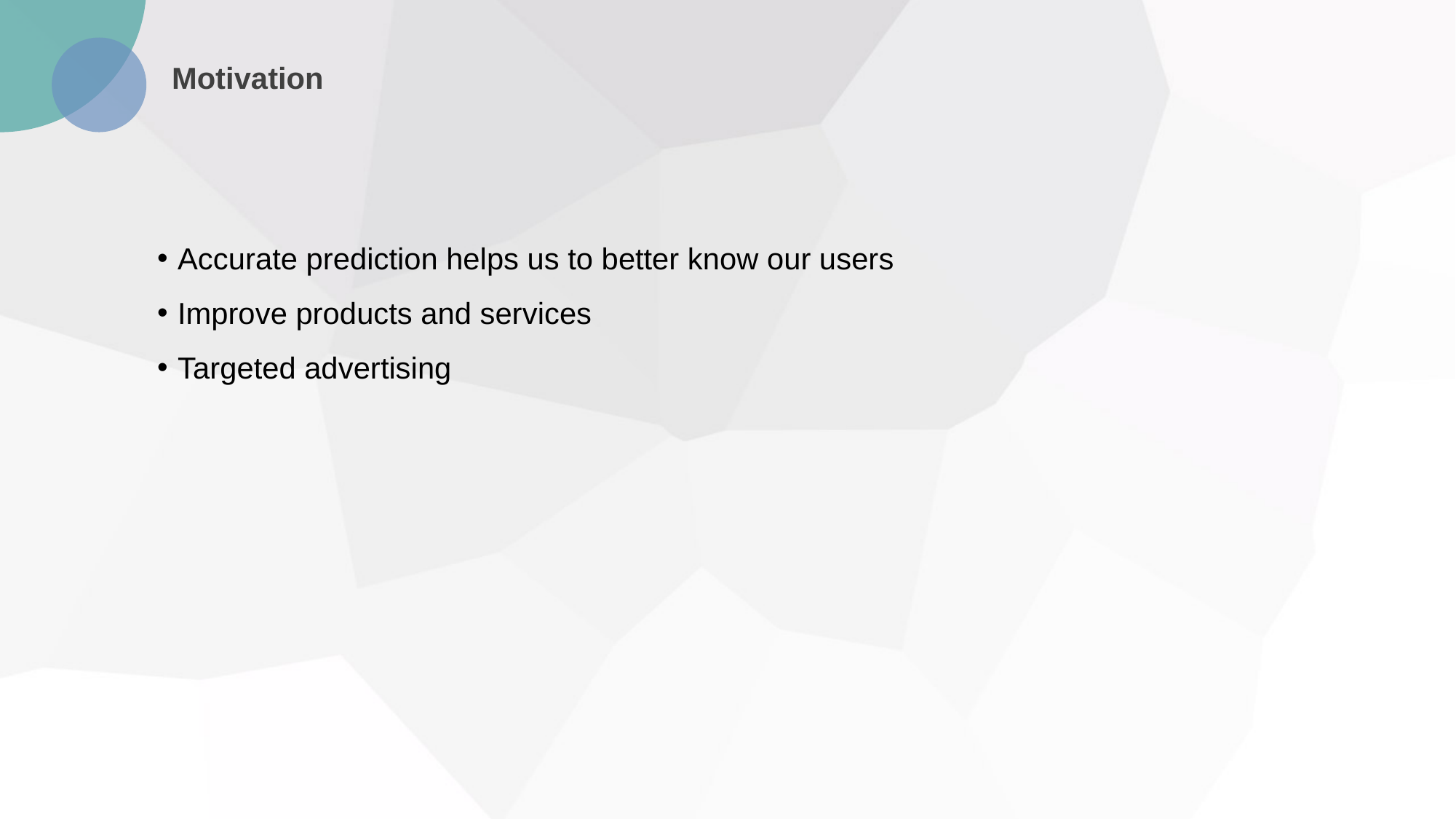

Motivation
Accurate prediction helps us to better know our users
Improve products and services
Targeted advertising